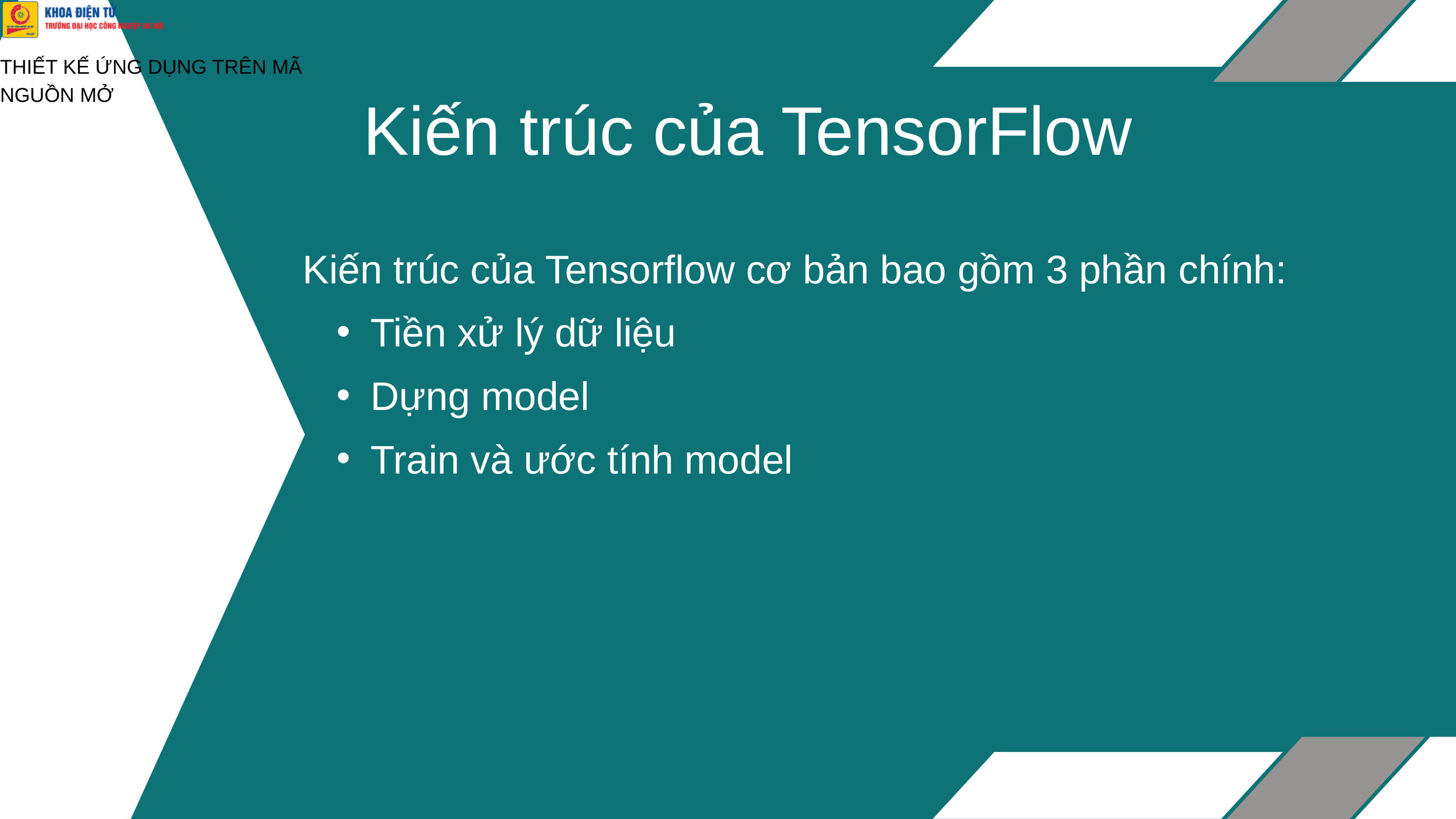

THIẾT KẾ ỨNG DỤNG TRÊN MÃ NGUỒN MỞ
Kiến trúc của TensorFlow

Kiến trúc của Tensorflow cơ bản bao gồm 3 phần chính:
Tiền xử lý dữ liệu
Dựng model
Train và ước tính model